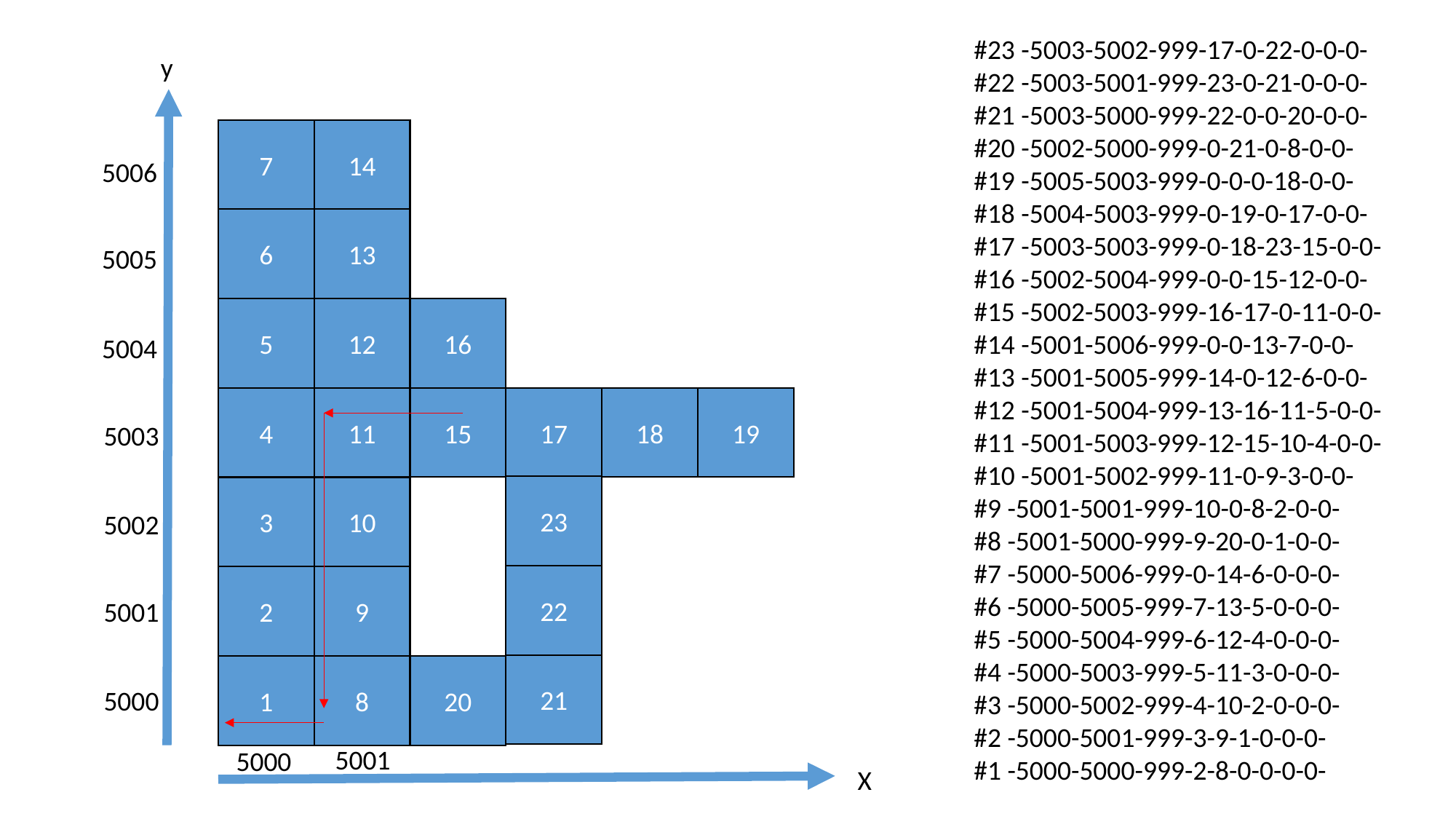

#23 -5003-5002-999-17-0-22-0-0-0-
#22 -5003-5001-999-23-0-21-0-0-0-
#21 -5003-5000-999-22-0-0-20-0-0-
#20 -5002-5000-999-0-21-0-8-0-0-
#19 -5005-5003-999-0-0-0-18-0-0-
#18 -5004-5003-999-0-19-0-17-0-0-
#17 -5003-5003-999-0-18-23-15-0-0-
#16 -5002-5004-999-0-0-15-12-0-0-
#15 -5002-5003-999-16-17-0-11-0-0-
#14 -5001-5006-999-0-0-13-7-0-0-
#13 -5001-5005-999-14-0-12-6-0-0-
#12 -5001-5004-999-13-16-11-5-0-0-
#11 -5001-5003-999-12-15-10-4-0-0-
#10 -5001-5002-999-11-0-9-3-0-0-
#9 -5001-5001-999-10-0-8-2-0-0-
#8 -5001-5000-999-9-20-0-1-0-0-
#7 -5000-5006-999-0-14-6-0-0-0-
#6 -5000-5005-999-7-13-5-0-0-0-
#5 -5000-5004-999-6-12-4-0-0-0-
#4 -5000-5003-999-5-11-3-0-0-0-
#3 -5000-5002-999-4-10-2-0-0-0-
#2 -5000-5001-999-3-9-1-0-0-0-
#1 -5000-5000-999-2-8-0-0-0-0-
y
7
14
5006
6
13
5005
5
12
16
5004
4
11
15
17
18
19
5003
23
3
10
5002
22
2
9
5001
21
1
8
20
5000
5001
5000
X